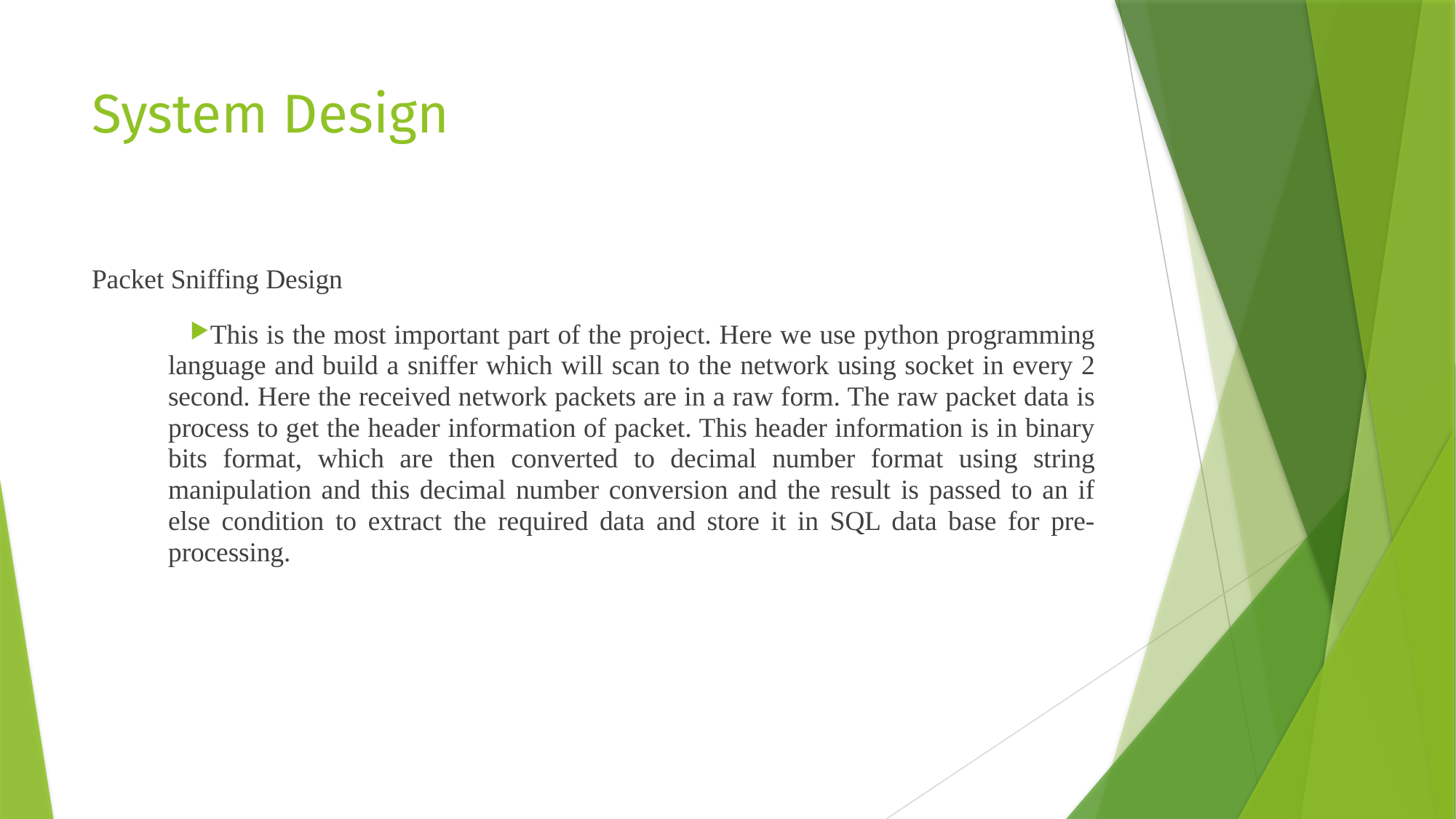

# System Design
Packet Sniffing Design
This is the most important part of the project. Here we use python programming language and build a sniffer which will scan to the network using socket in every 2 second. Here the received network packets are in a raw form. The raw packet data is process to get the header information of packet. This header information is in binary bits format, which are then converted to decimal number format using string manipulation and this decimal number conversion and the result is passed to an if else condition to extract the required data and store it in SQL data base for pre-processing.